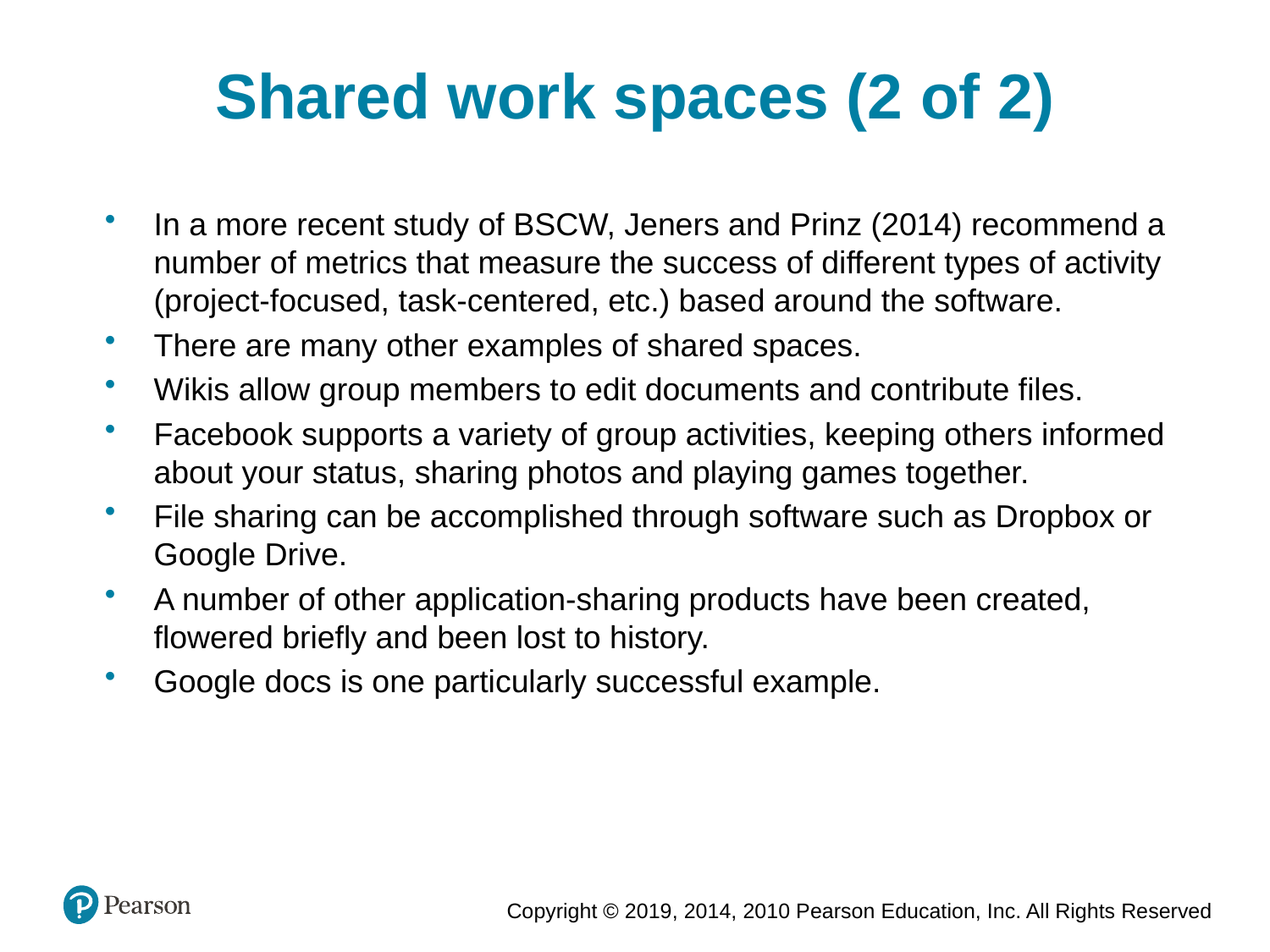

Shared work spaces (2 of 2)
In a more recent study of BSCW, Jeners and Prinz (2014) recommend a number of metrics that measure the success of different types of activity (project-focused, task-centered, etc.) based around the software.
There are many other examples of shared spaces.
Wikis allow group members to edit documents and contribute files.
Facebook supports a variety of group activities, keeping others informed about your status, sharing photos and playing games together.
File sharing can be accomplished through software such as Dropbox or Google Drive.
A number of other application-sharing products have been created, flowered briefly and been lost to history.
Google docs is one particularly successful example.